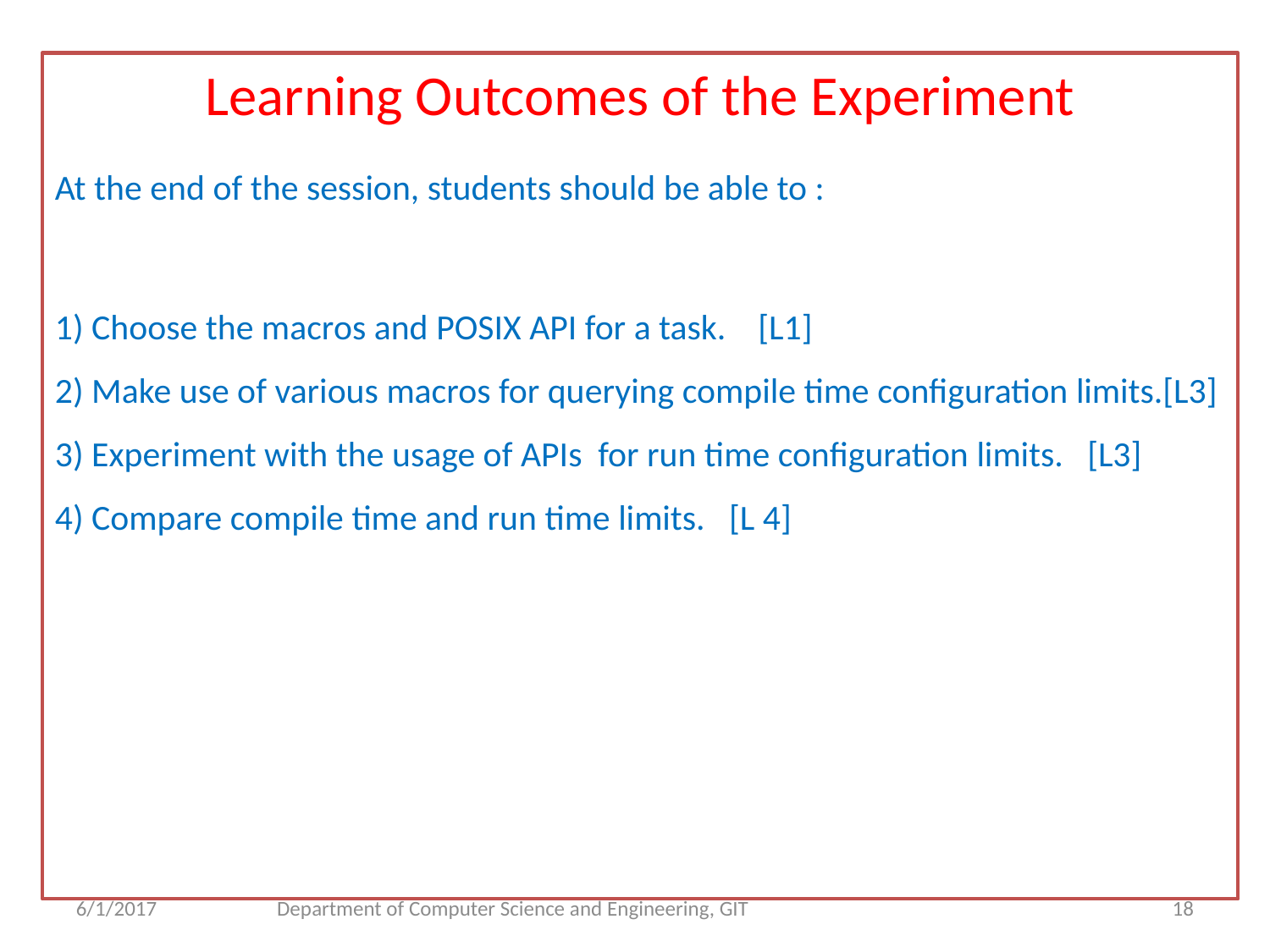

Learning Outcomes of the Experiment

At the end of the session, students should be able to :

1) Choose the macros and POSIX API for a task.    [L1]
2) Make use of various macros for querying compile time configuration limits.[L3]
3) Experiment with the usage of APIs  for run time configuration limits.   [L3]
4) Compare compile time and run time limits.   [L 4]

6/1/2017
Department of Computer Science and Engineering, GIT
18